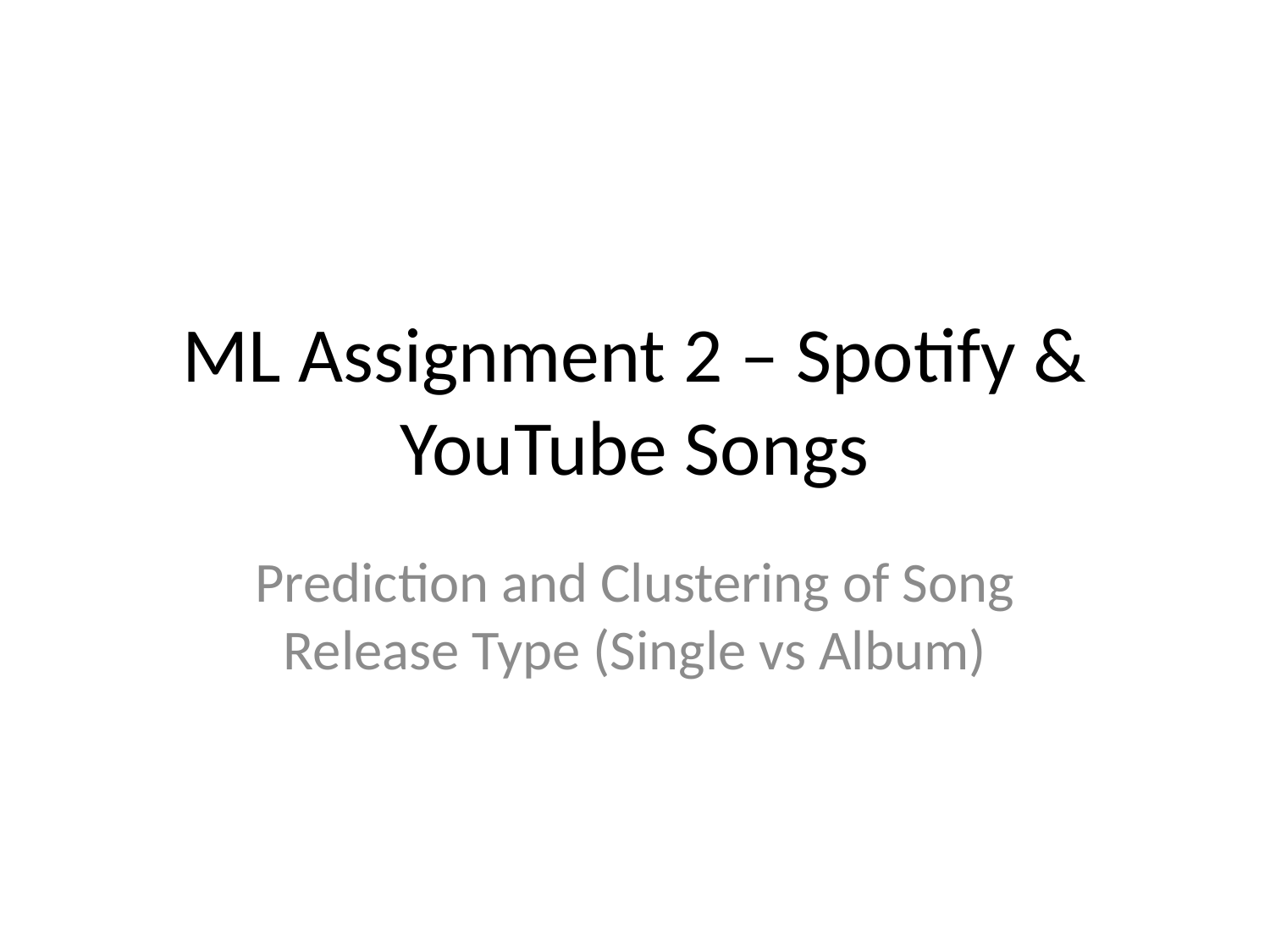

# ML Assignment 2 – Spotify & YouTube Songs
Prediction and Clustering of Song Release Type (Single vs Album)